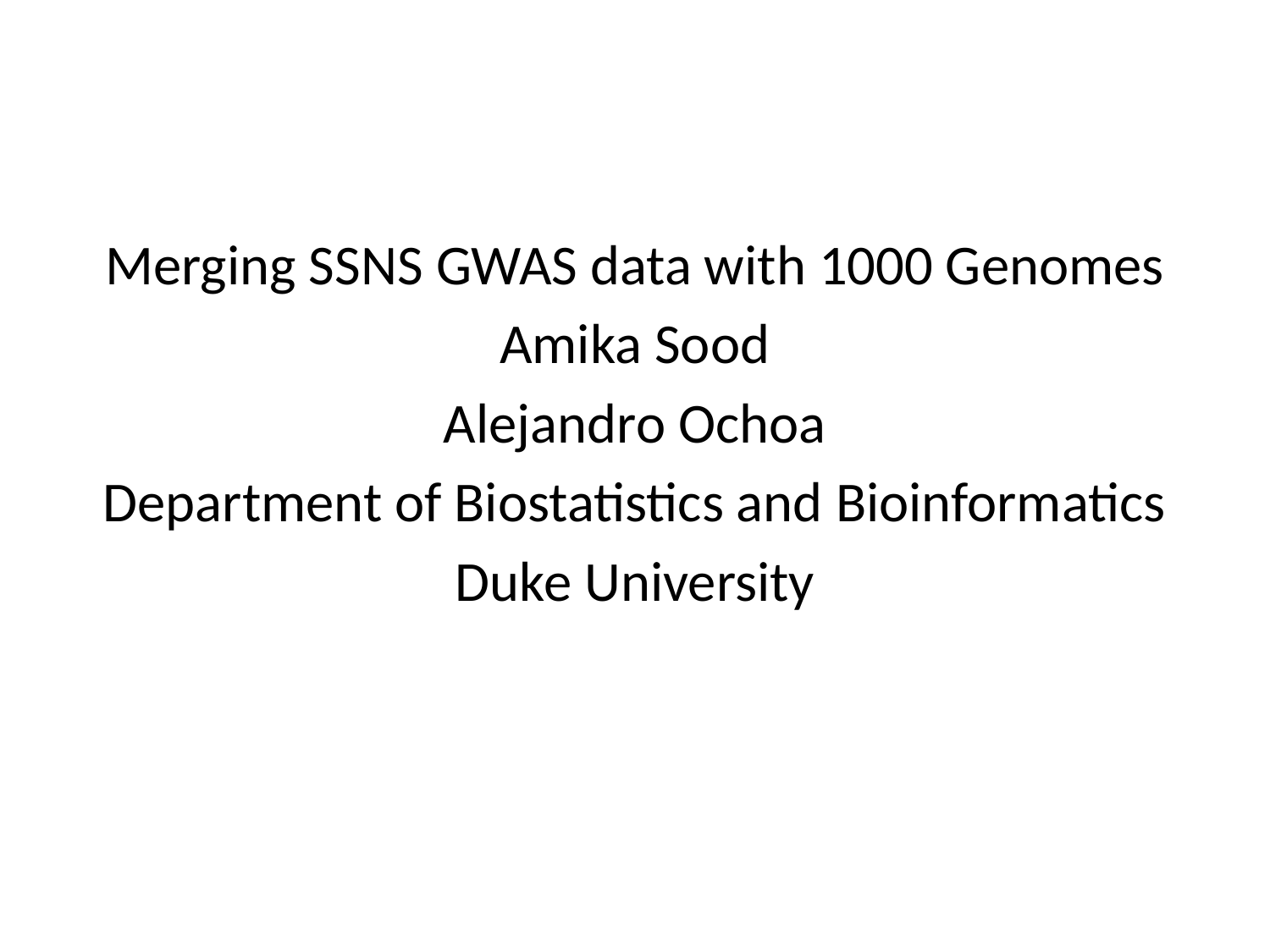

Merging SSNS GWAS data with 1000 Genomes
Amika Sood
Alejandro Ochoa
Department of Biostatistics and Bioinformatics
Duke University